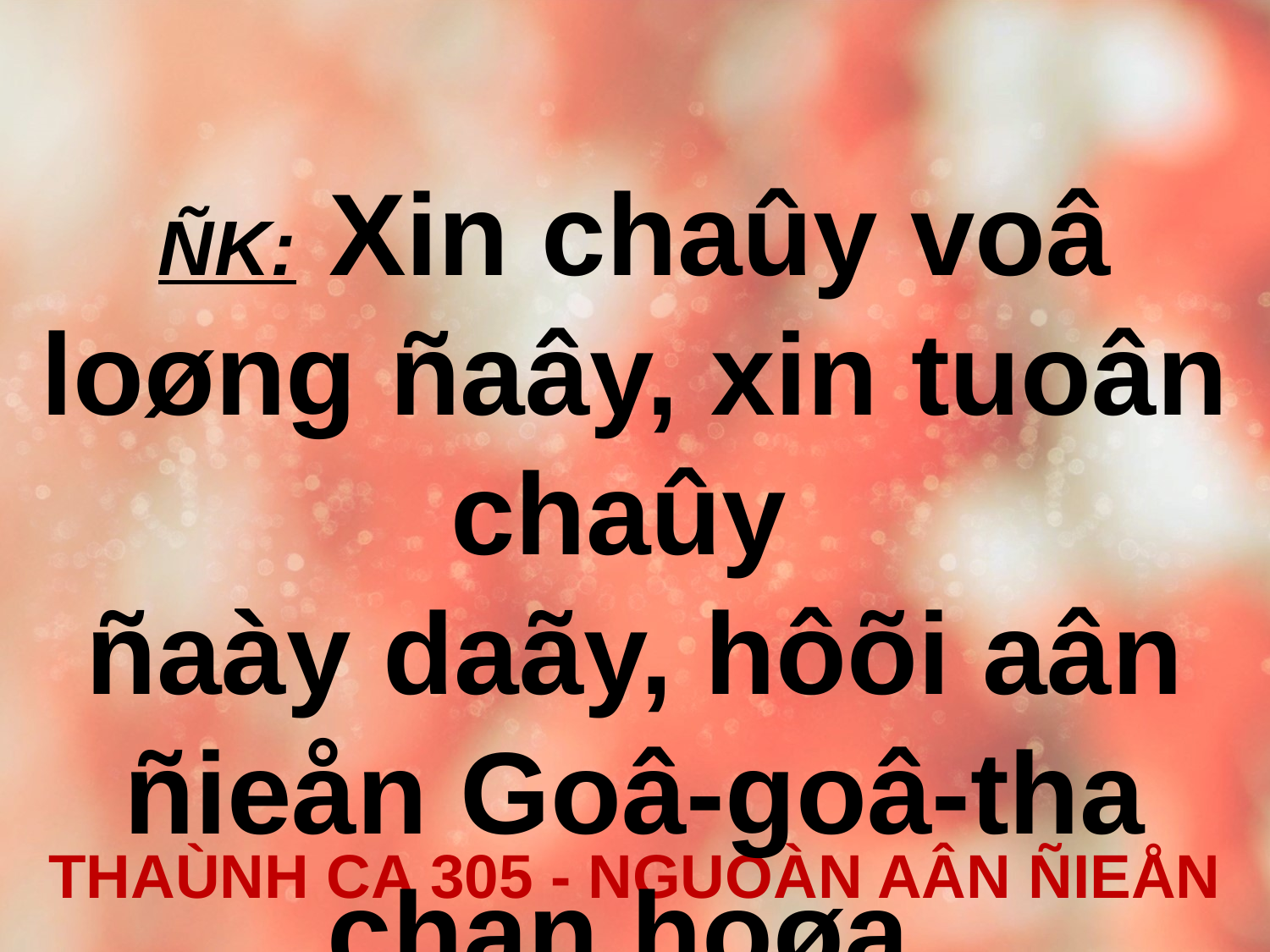

ÑK: Xin chaûy voâ loøng ñaây, xin tuoân chaûy
ñaày daãy, hôõi aân ñieån Goâ-goâ-tha chan hoøa.
THAÙNH CA 305 - NGUOÀN AÂN ÑIEÅN